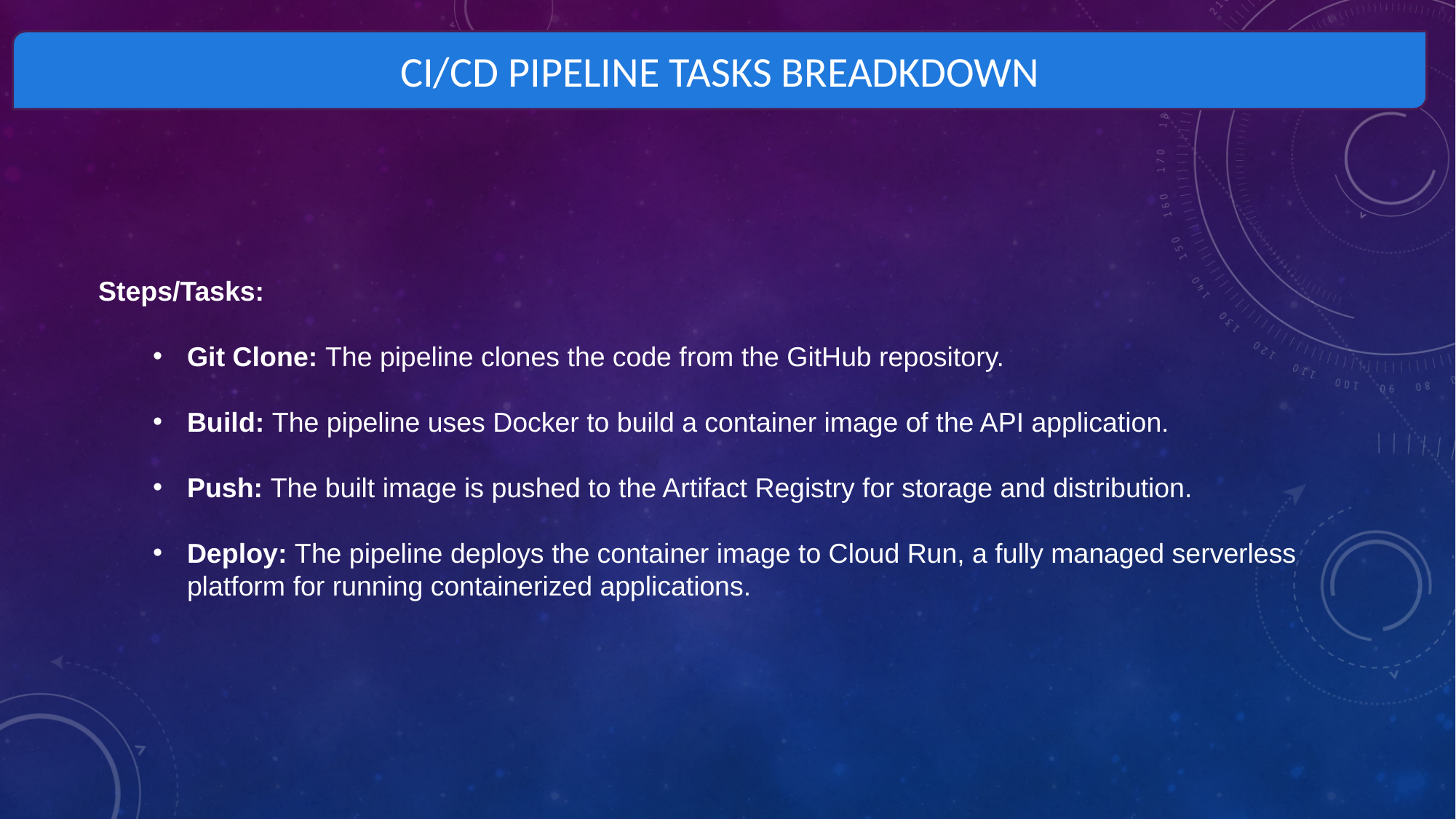

CI/CD PIPELINE TASKS BREADKDOWN
Steps/Tasks:

Git Clone: The pipeline clones the code from the GitHub repository.

Build: The pipeline uses Docker to build a container image of the API application.

Push: The built image is pushed to the Artifact Registry for storage and distribution.

Deploy: The pipeline deploys the container image to Cloud Run, a fully managed serverless platform for running containerized applications.